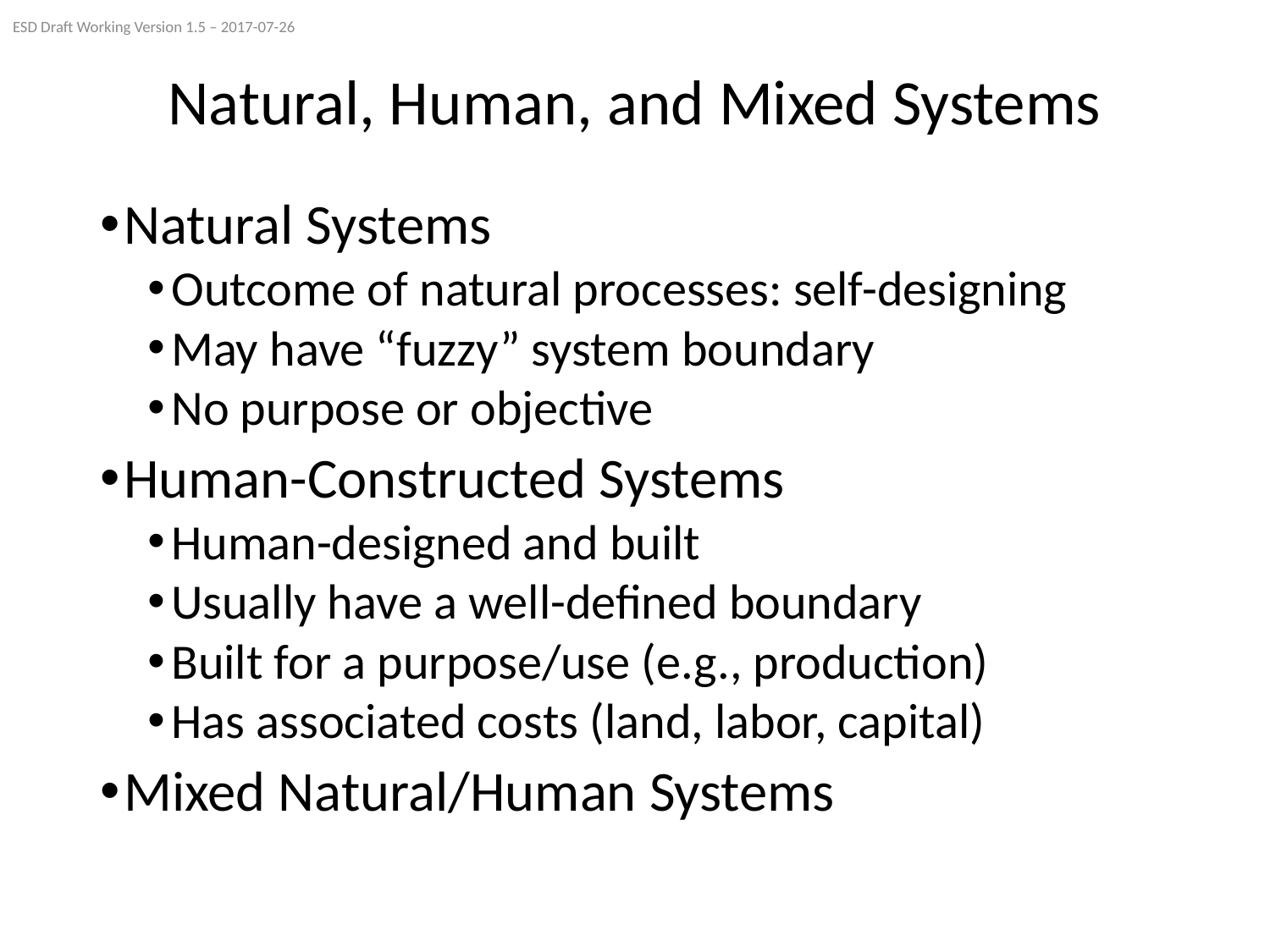

ESD Draft Working Version 1.5 – 2017-07-26
# Natural, Human, and Mixed Systems
Natural Systems
Outcome of natural processes: self-designing
May have “fuzzy” system boundary
No purpose or objective
Human-Constructed Systems
Human-designed and built
Usually have a well-defined boundary
Built for a purpose/use (e.g., production)
Has associated costs (land, labor, capital)
Mixed Natural/Human Systems